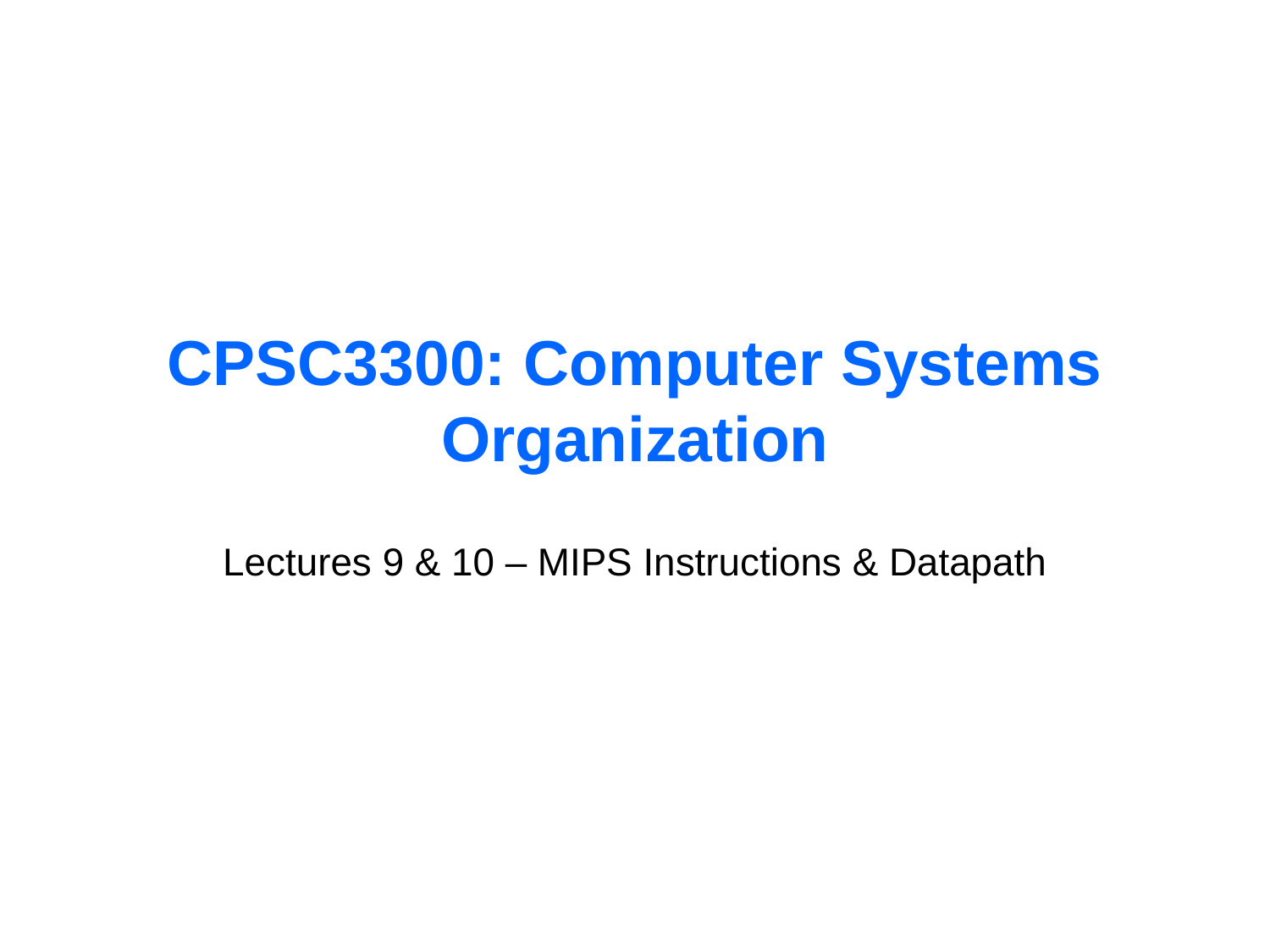

# CPSC3300: Computer Systems Organization
Lectures 9 & 10 – MIPS Instructions & Datapath